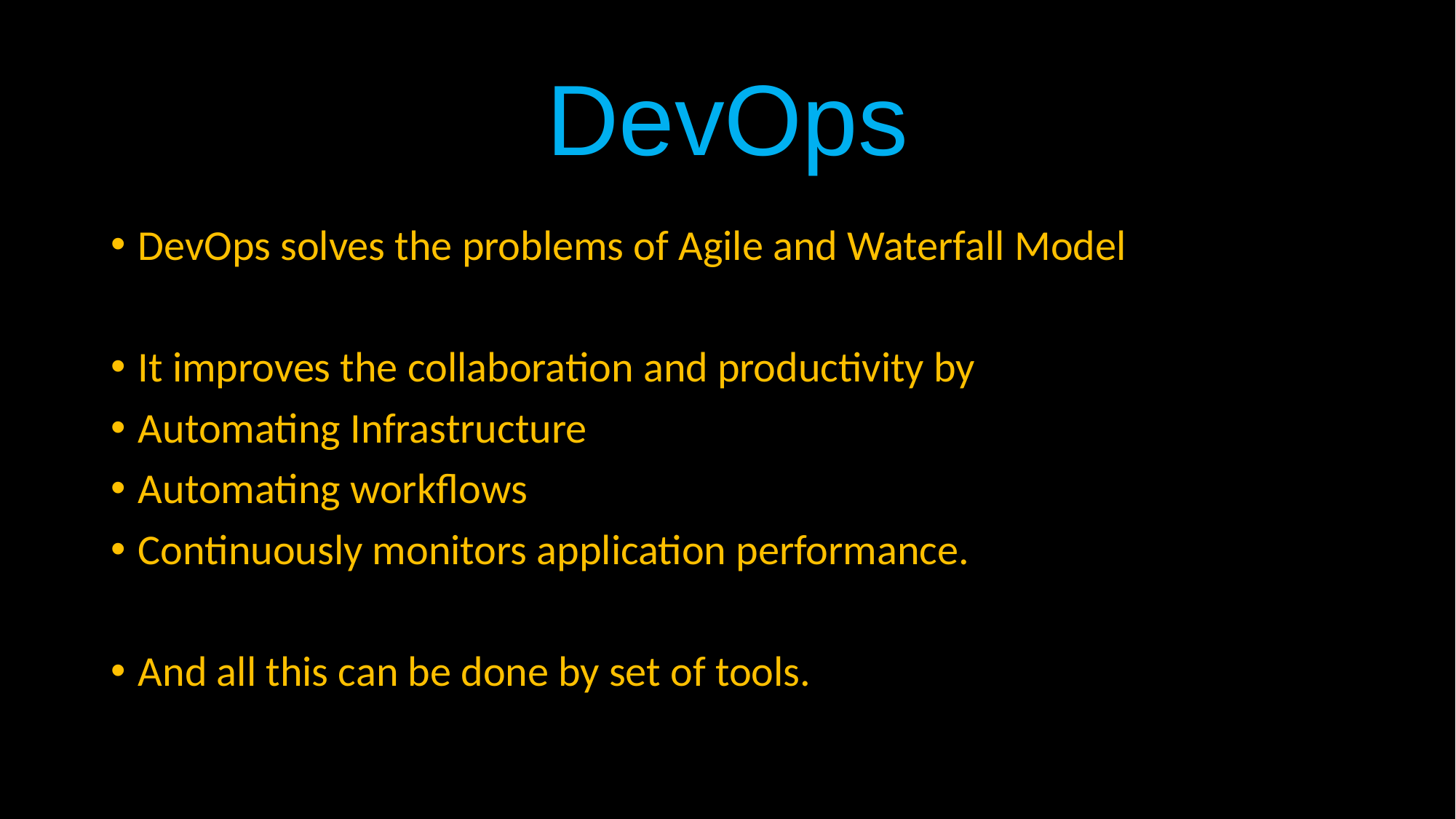

# DevOps
DevOps solves the problems of Agile and Waterfall Model

It improves the collaboration and productivity by
Automating Infrastructure
Automating workflows
Continuously monitors application performance.

And all this can be done by set of tools.